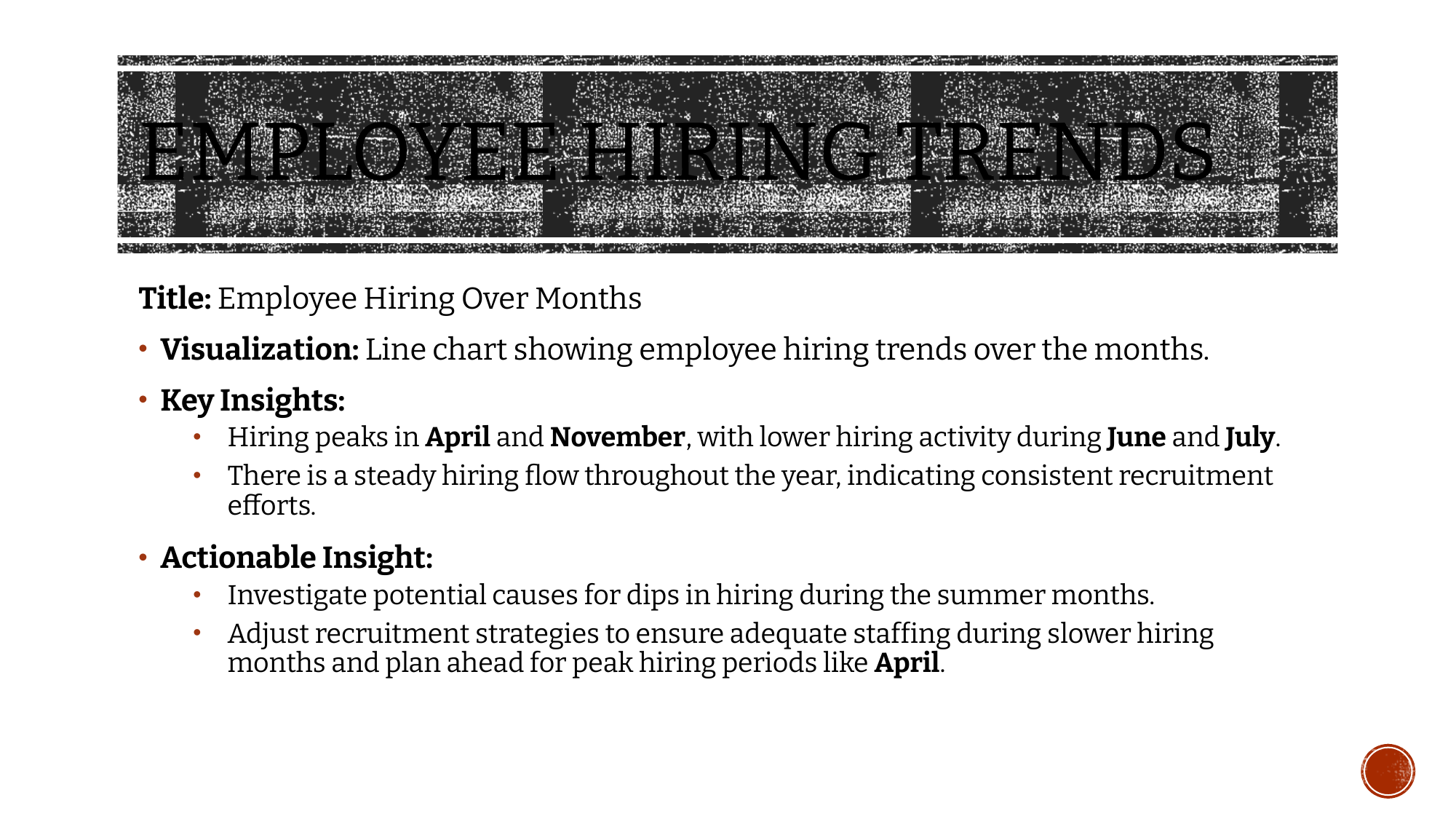

# Employee Hiring Trends

Title: Employee Hiring Over Months
Visualization: Line chart showing employee hiring trends over the months.
Key Insights:
Hiring peaks in April and November, with lower hiring activity during June and July.
There is a steady hiring flow throughout the year, indicating consistent recruitment efforts.
Actionable Insight:
Investigate potential causes for dips in hiring during the summer months.
Adjust recruitment strategies to ensure adequate staffing during slower hiring months and plan ahead for peak hiring periods like April.